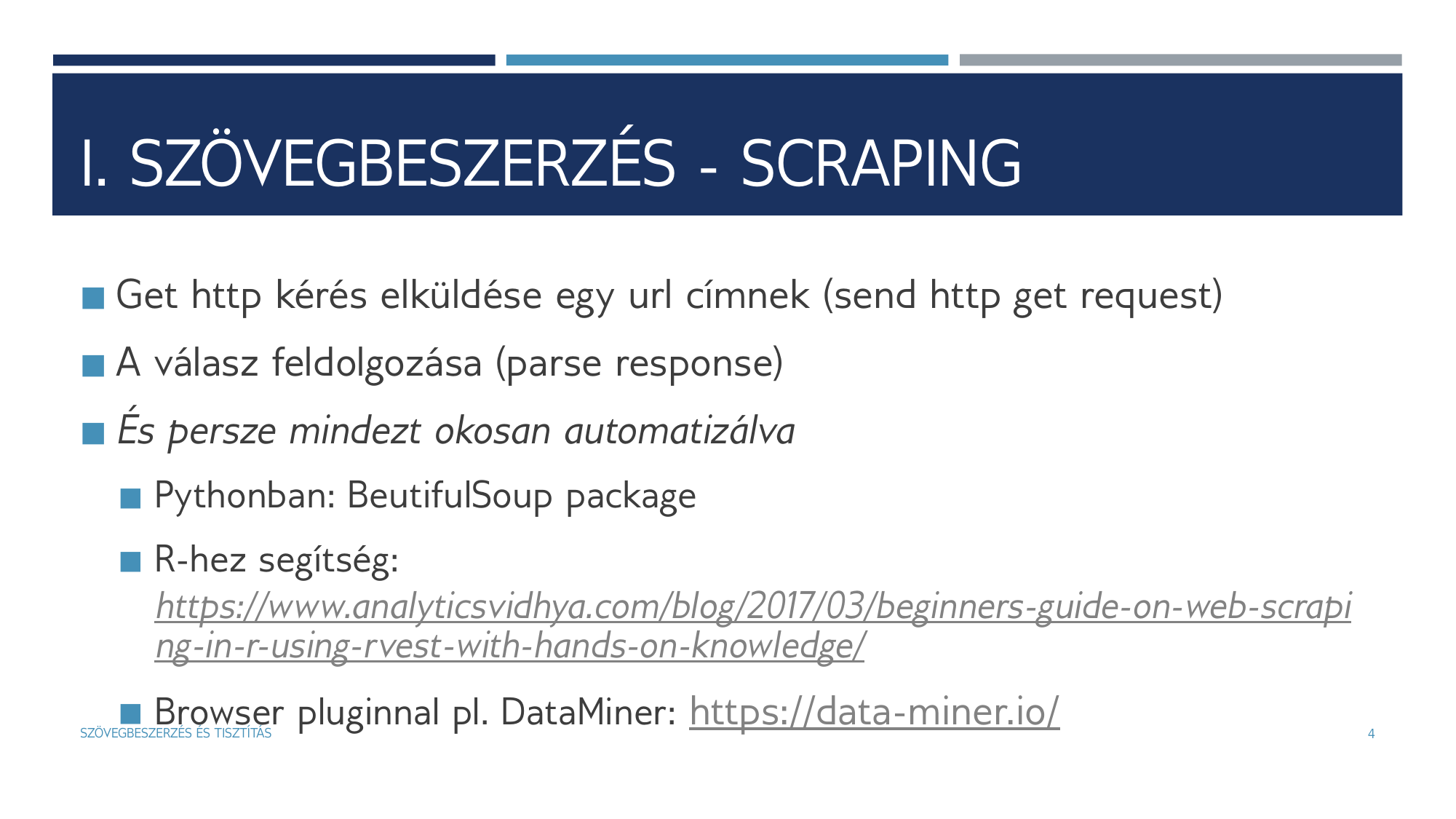

# I. SZÖVEGBESZERZÉS - SCRAPING
Get http kérés elküldése egy url címnek (send http get request)
A válasz feldolgozása (parse response)
És persze mindezt okosan automatizálva
Pythonban: BeutifulSoup package
R-hez segítség: https://www.analyticsvidhya.com/blog/2017/03/beginners-guide-on-web-scraping-in-r-using-rvest-with-hands-on-knowledge/
Browser pluginnal pl. DataMiner: https://data-miner.io/
SZÖVEGBESZERZÉS ÉS TISZTÍTÁS
4